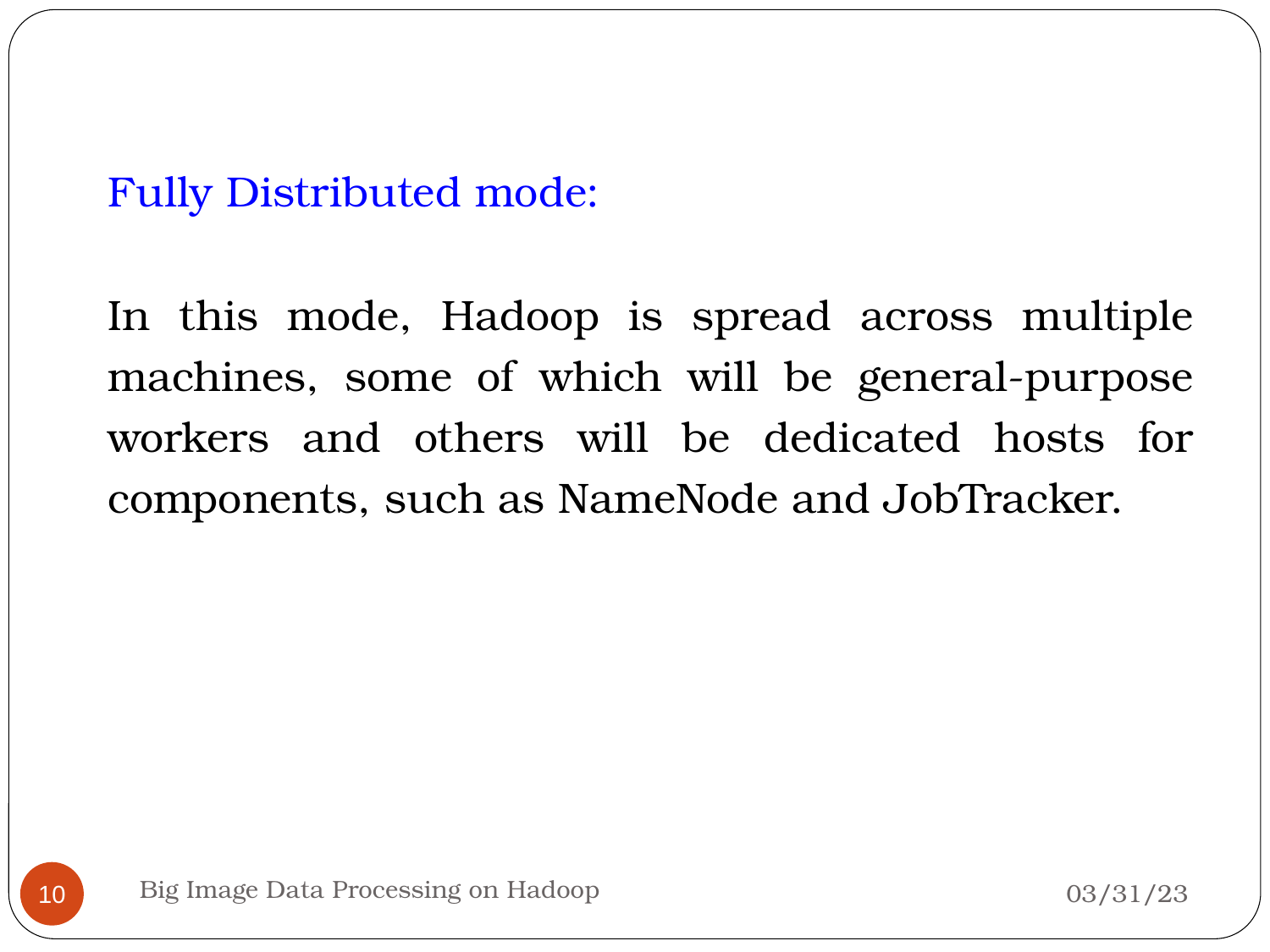

Fully Distributed mode:

In this mode, Hadoop is spread across multiple machines, some of which will be general-purpose workers and others will be dedicated hosts for components, such as NameNode and JobTracker.
Big Image Data Processing on Hadoop
03/31/23
10